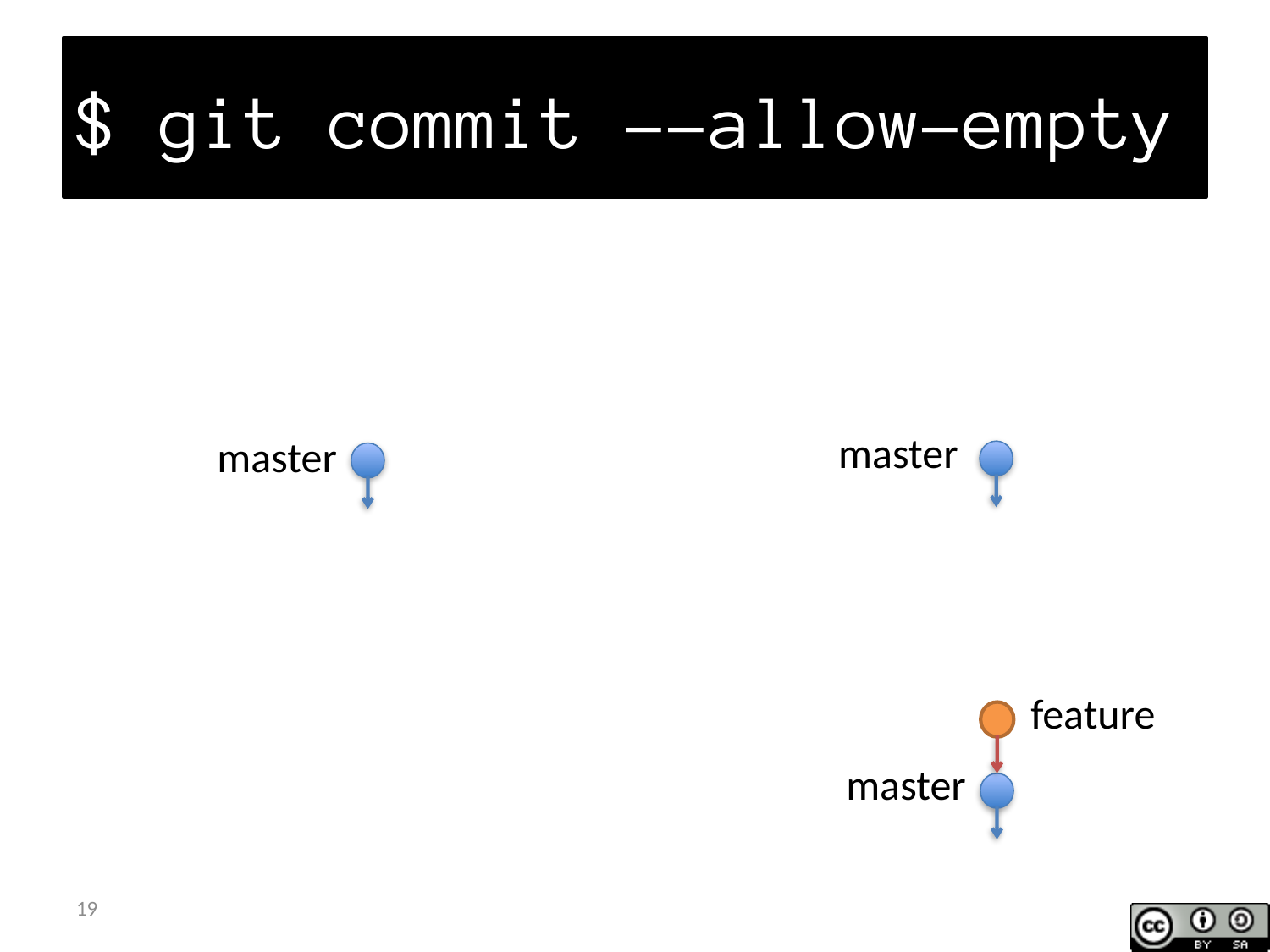

# $ git commit --allow-empty
master
master

feature

master

19